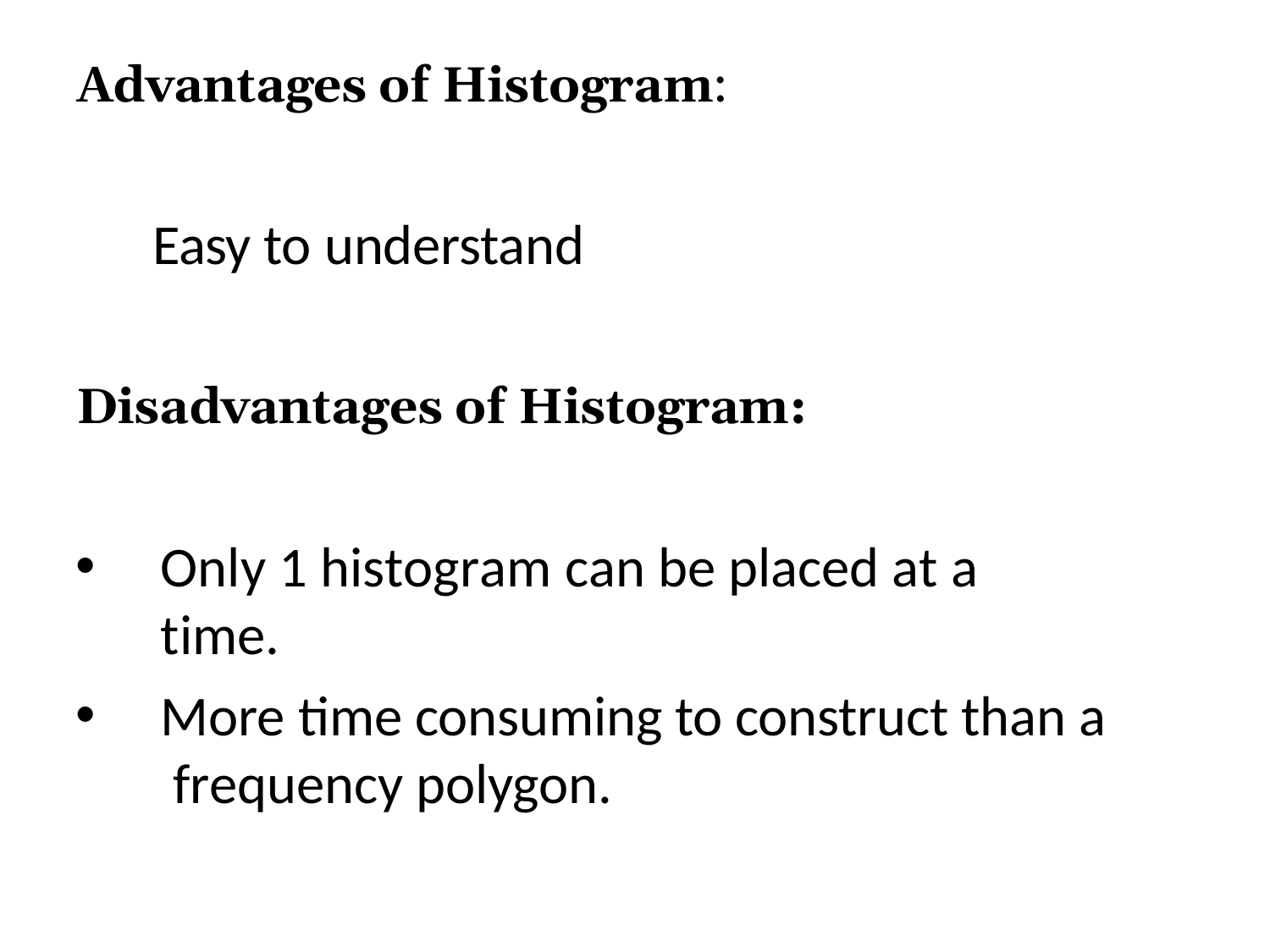

# Advantages of Histogram:
Easy to understand

Disadvantages of Histogram:

Only 1 histogram can be placed at a	time.
More time consuming to construct than a  frequency polygon.